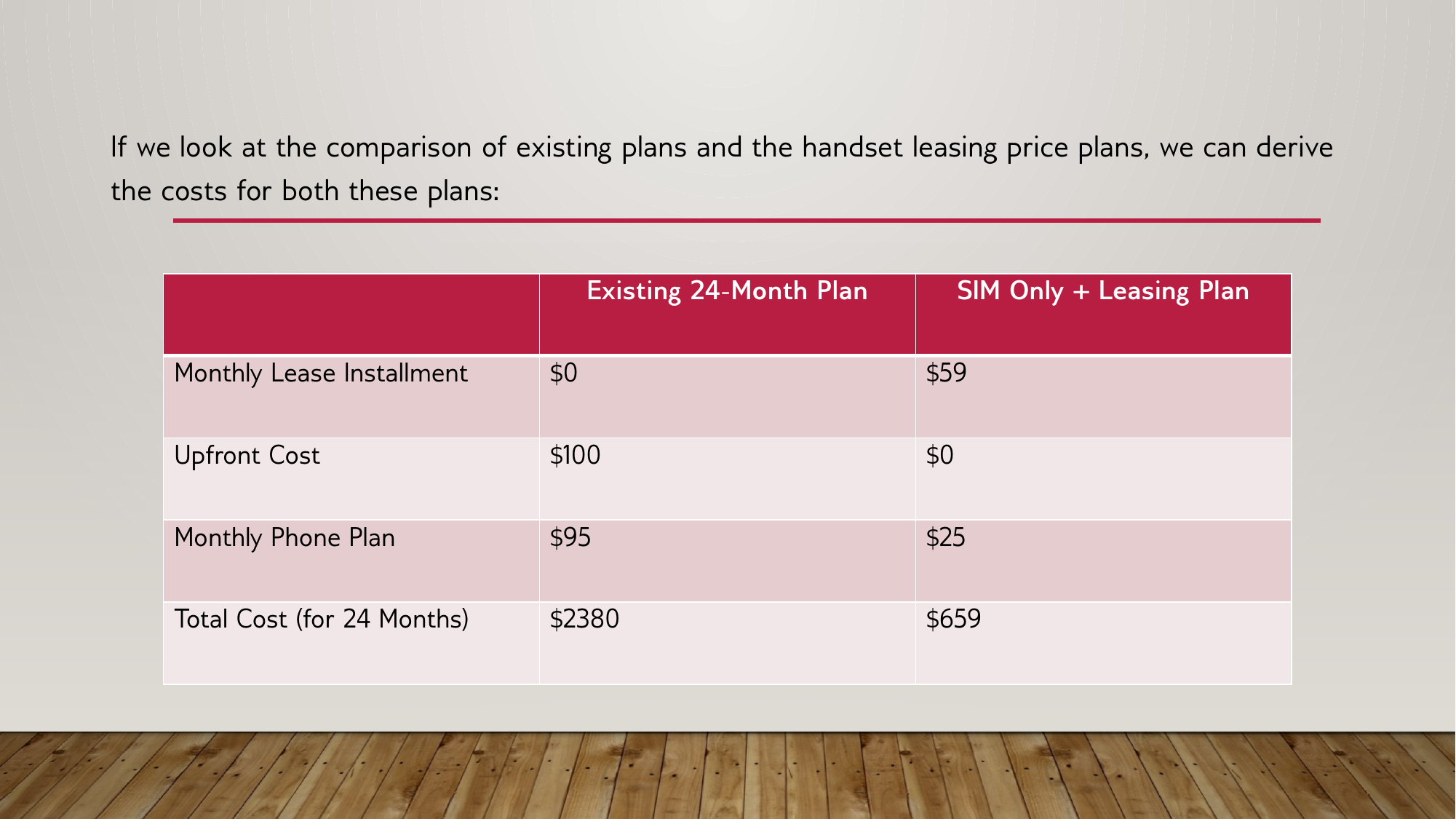

If we look at the comparison of existing plans and the handset leasing price plans, we can derive the costs for both these plans:

|  | Existing 24-Month Plan | SIM Only + Leasing Plan |
| --- | --- | --- |
| Monthly Lease Installment | $0 | $59 |
| Upfront Cost | $100 | $0 |
| Monthly Phone Plan | $95 | $25 |
| Total Cost (for 24 Months) | $2380 | $659 |